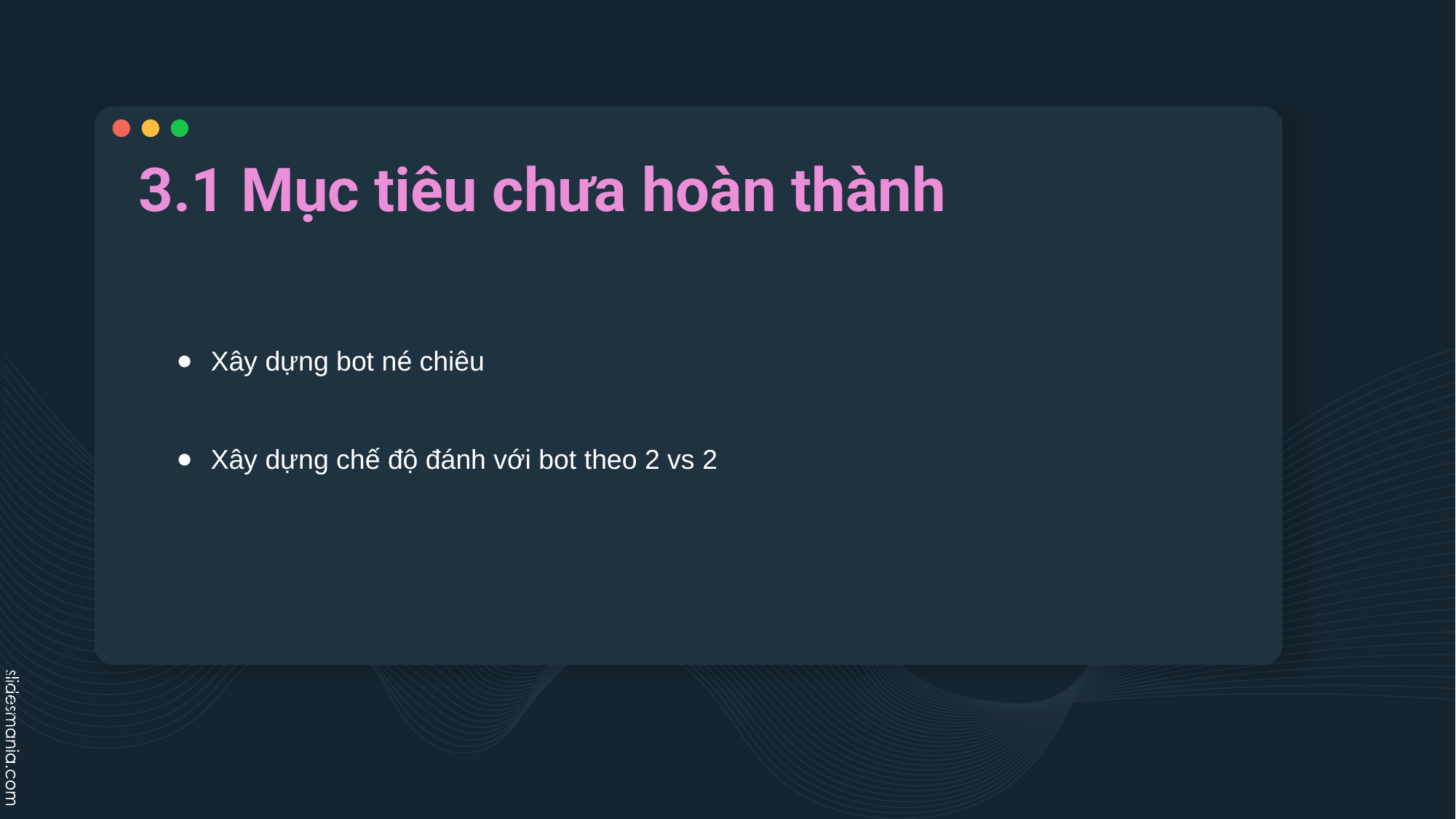

# 3.1 Mục tiêu chưa hoàn thành
Xây dựng bot né chiêu
Xây dựng chế độ đánh với bot theo 2 vs 2